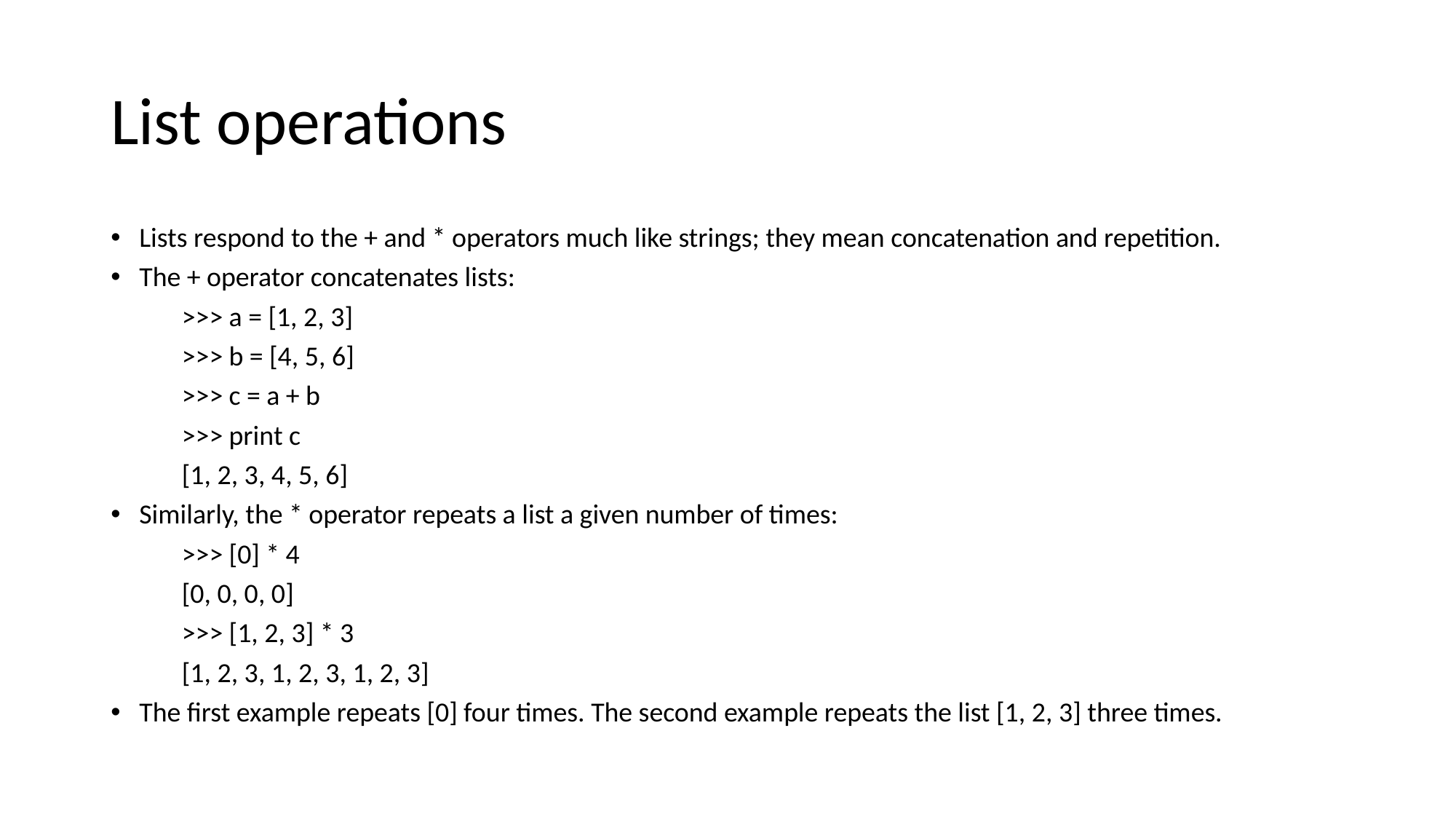

# List operations
Lists respond to the + and * operators much like strings; they mean concatenation and repetition.
The + operator concatenates lists:
	>>> a = [1, 2, 3]
	>>> b = [4, 5, 6]
	>>> c = a + b
	>>> print c
	[1, 2, 3, 4, 5, 6]
Similarly, the * operator repeats a list a given number of times:
	>>> [0] * 4
	[0, 0, 0, 0]
	>>> [1, 2, 3] * 3
	[1, 2, 3, 1, 2, 3, 1, 2, 3]
The first example repeats [0] four times. The second example repeats the list [1, 2, 3] three times.